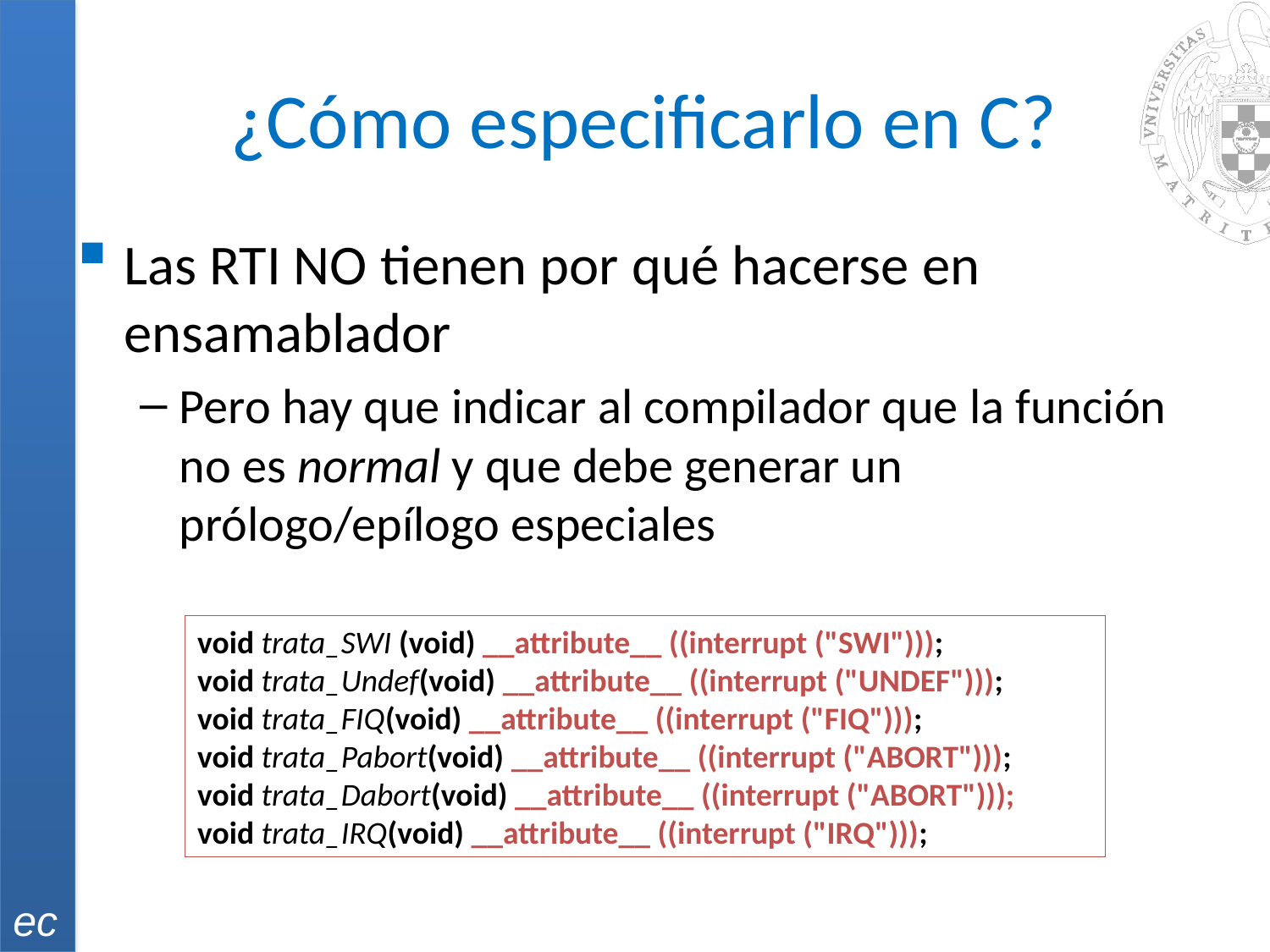

# ¿Cómo especificarlo en C?
Las RTI NO tienen por qué hacerse en ensamablador
Pero hay que indicar al compilador que la función no es normal y que debe generar un prólogo/epílogo especiales
void trata_SWI (void) __attribute__ ((interrupt ("SWI")));
void trata_Undef(void) __attribute__ ((interrupt ("UNDEF")));
void trata_FIQ(void) __attribute__ ((interrupt ("FIQ")));
void trata_Pabort(void) __attribute__ ((interrupt ("ABORT")));
void trata_Dabort(void) __attribute__ ((interrupt ("ABORT")));
void trata_IRQ(void) __attribute__ ((interrupt ("IRQ")));